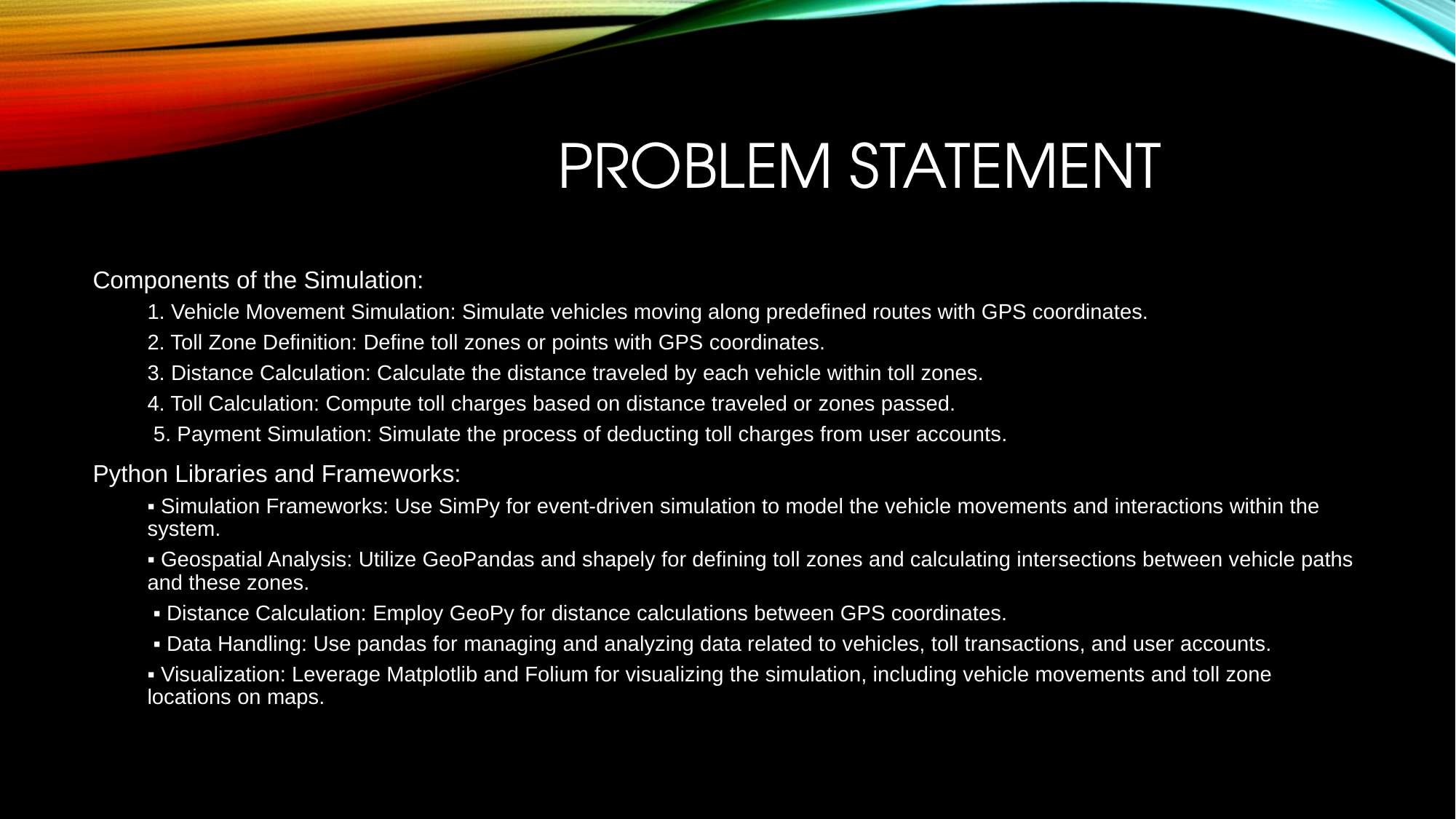

# PROBLEM STATEMENT
Components of the Simulation:
1. Vehicle Movement Simulation: Simulate vehicles moving along predefined routes with GPS coordinates.
2. Toll Zone Definition: Define toll zones or points with GPS coordinates.
3. Distance Calculation: Calculate the distance traveled by each vehicle within toll zones.
4. Toll Calculation: Compute toll charges based on distance traveled or zones passed.
 5. Payment Simulation: Simulate the process of deducting toll charges from user accounts.
Python Libraries and Frameworks:
▪ Simulation Frameworks: Use SimPy for event-driven simulation to model the vehicle movements and interactions within the system.
▪ Geospatial Analysis: Utilize GeoPandas and shapely for defining toll zones and calculating intersections between vehicle paths and these zones.
 ▪ Distance Calculation: Employ GeoPy for distance calculations between GPS coordinates.
 ▪ Data Handling: Use pandas for managing and analyzing data related to vehicles, toll transactions, and user accounts.
▪ Visualization: Leverage Matplotlib and Folium for visualizing the simulation, including vehicle movements and toll zone locations on maps.